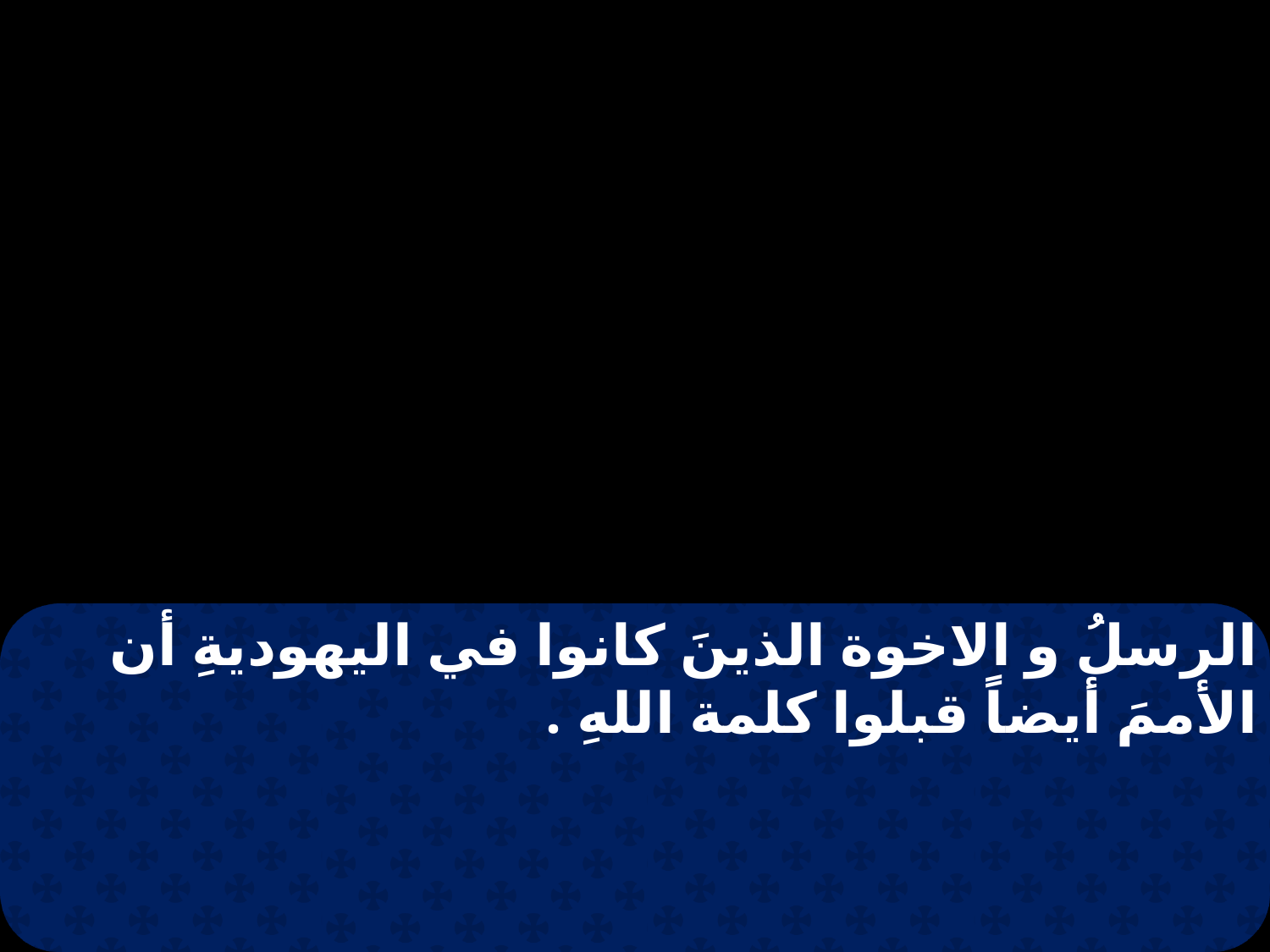

الرسلُ و الاخوة الذينَ كانوا في اليهوديةِ أن الأممَ أيضاً قبلوا كلمة اللهِ .